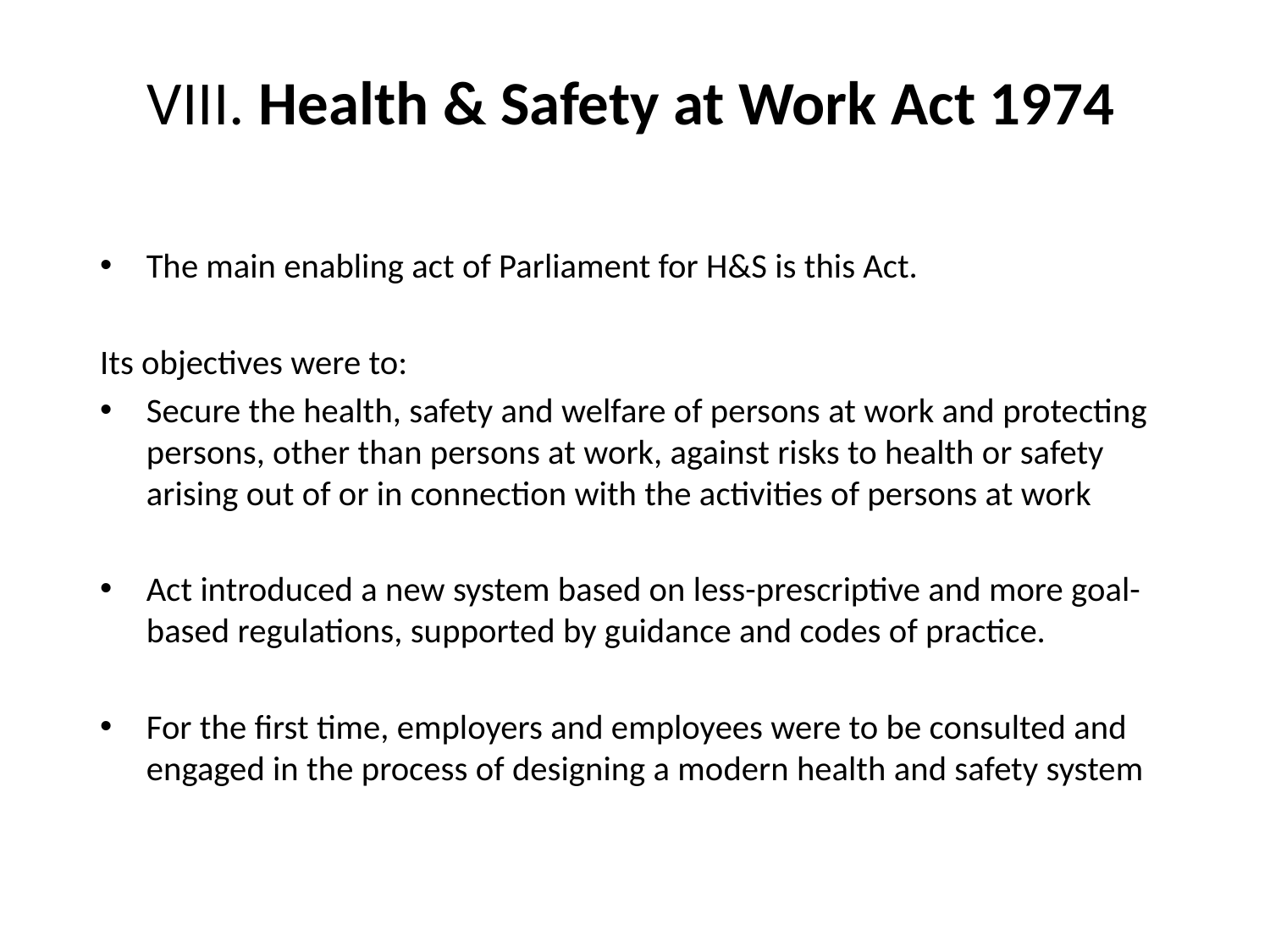

# VIII. Health & Safety at Work Act 1974
The main enabling act of Parliament for H&S is this Act.

Its objectives were to:
Secure the health, safety and welfare of persons at work and protecting persons, other than persons at work, against risks to health or safety arising out of or in connection with the activities of persons at work

Act introduced a new system based on less-prescriptive and more goal-based regulations, supported by guidance and codes of practice.

For the first time, employers and employees were to be consulted and engaged in the process of designing a modern health and safety system